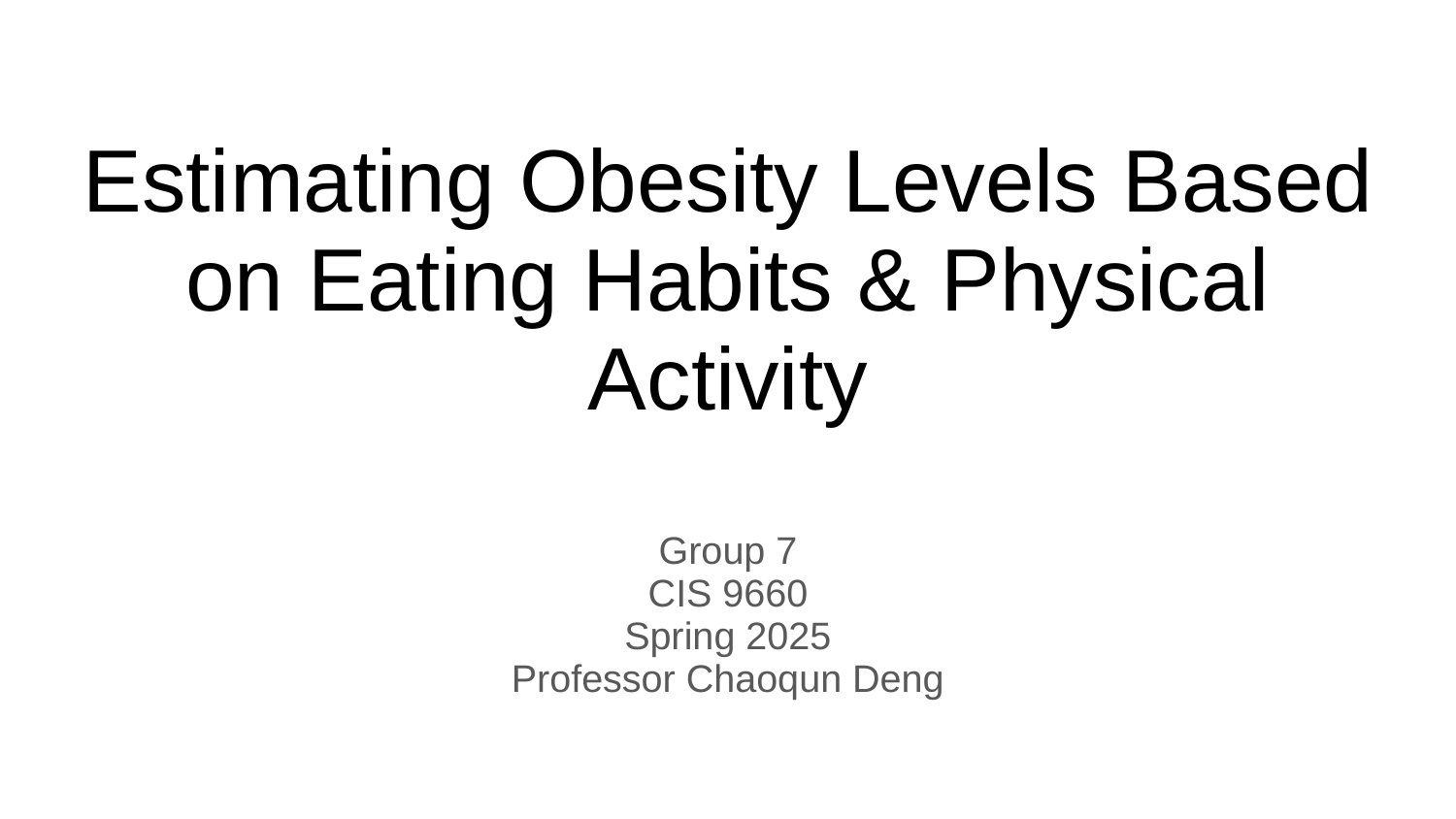

# Estimating Obesity Levels Based on Eating Habits & Physical Activity
Group 7
CIS 9660
Spring 2025
Professor Chaoqun Deng